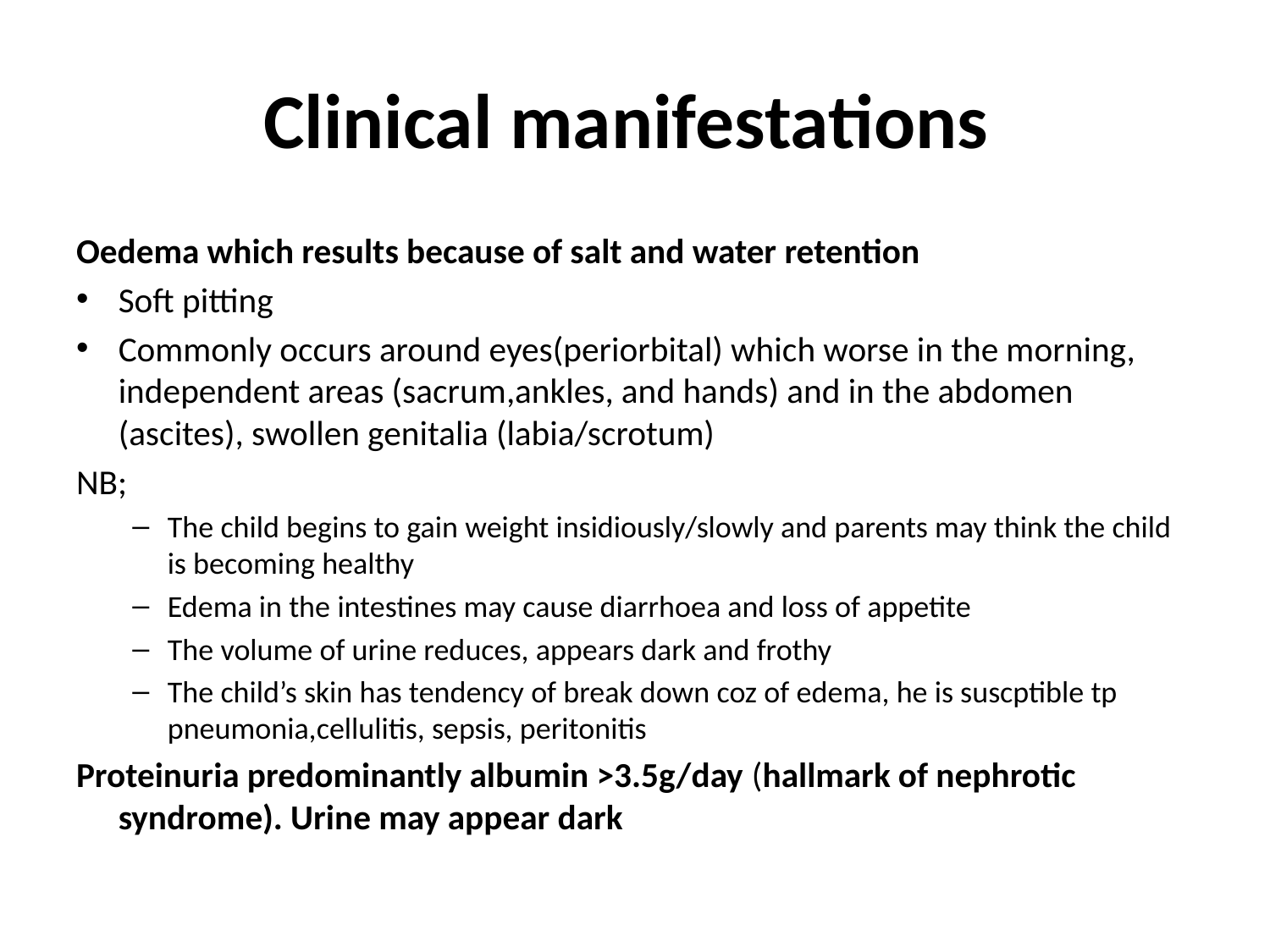

# Clinical manifestations
Oedema which results because of salt and water retention
Soft pitting
Commonly occurs around eyes(periorbital) which worse in the morning, independent areas (sacrum,ankles, and hands) and in the abdomen (ascites), swollen genitalia (labia/scrotum)
NB;
The child begins to gain weight insidiously/slowly and parents may think the child is becoming healthy
Edema in the intestines may cause diarrhoea and loss of appetite
The volume of urine reduces, appears dark and frothy
The child’s skin has tendency of break down coz of edema, he is suscptible tp pneumonia,cellulitis, sepsis, peritonitis
Proteinuria predominantly albumin >3.5g/day (hallmark of nephrotic syndrome). Urine may appear dark